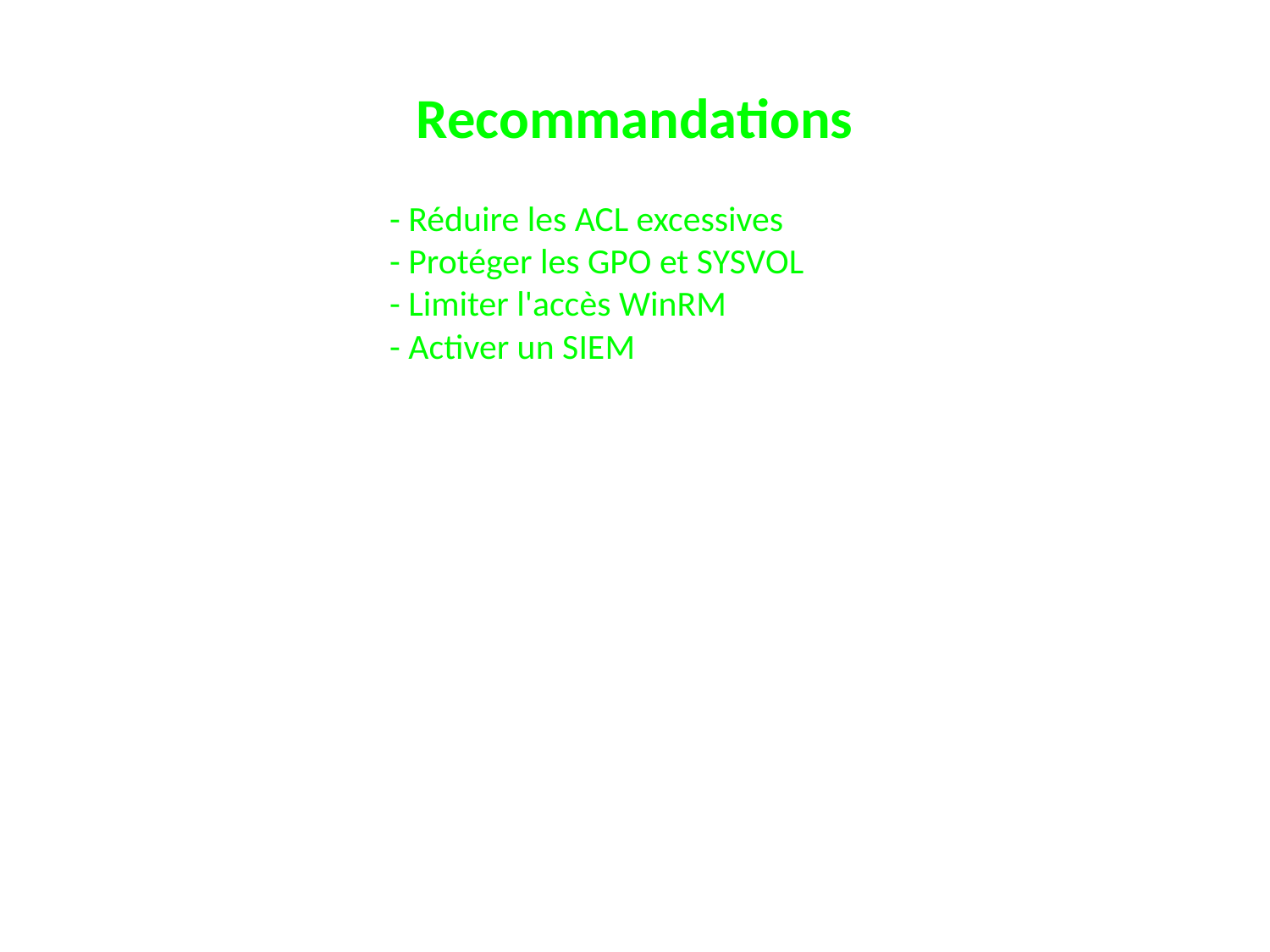

Recommandations

- Réduire les ACL excessives
- Protéger les GPO et SYSVOL
- Limiter l'accès WinRM
- Activer un SIEM